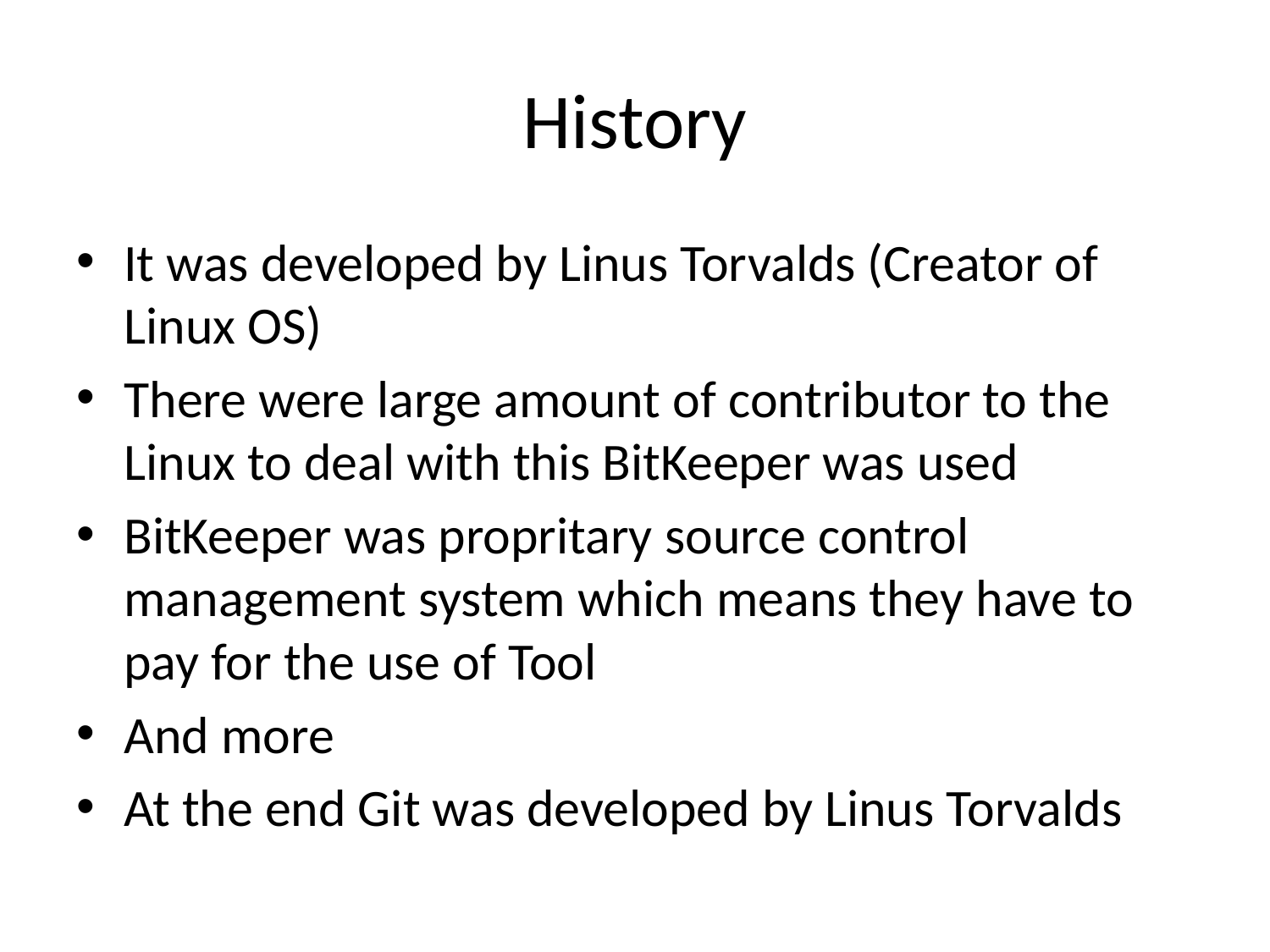

# History
It was developed by Linus Torvalds (Creator of Linux OS)
There were large amount of contributor to the Linux to deal with this BitKeeper was used
BitKeeper was propritary source control management system which means they have to pay for the use of Tool
And more
At the end Git was developed by Linus Torvalds